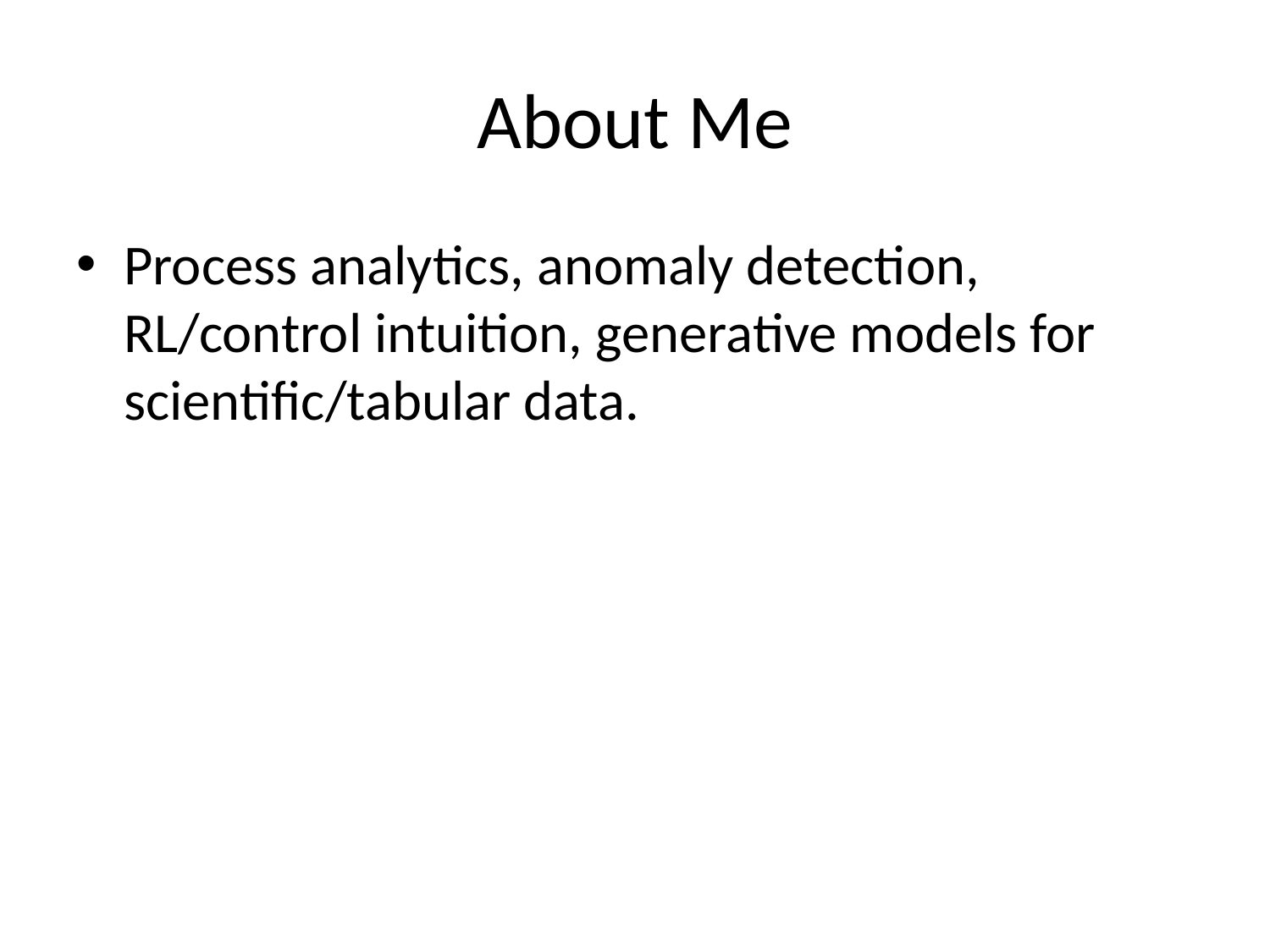

# About Me
Process analytics, anomaly detection, RL/control intuition, generative models for scientific/tabular data.